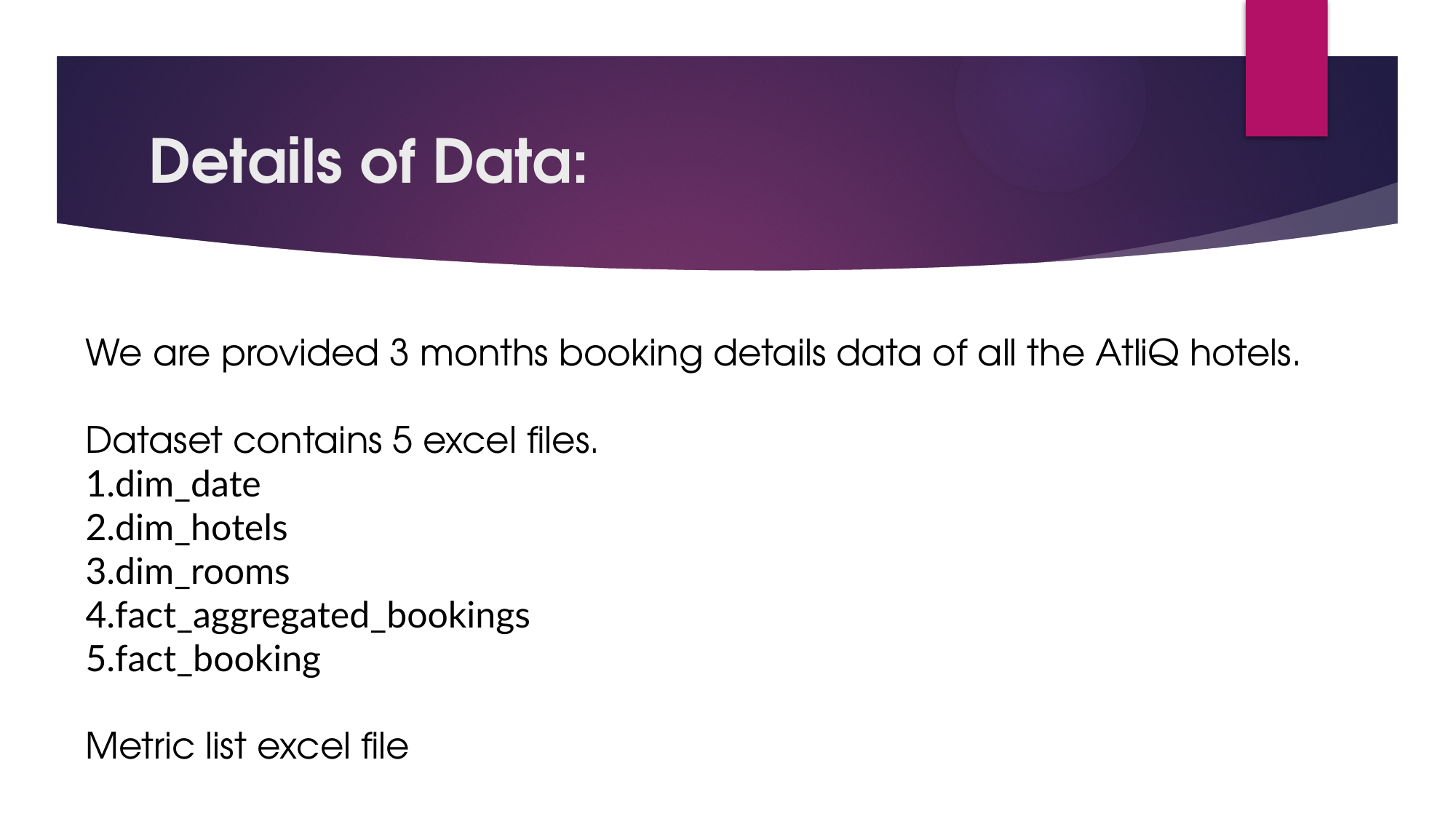

# Details of Data:
We are provided 3 months booking details data of all the AtliQ hotels.

Dataset contains 5 excel files.
dim_date
dim_hotels
dim_rooms
fact_aggregated_bookings
fact_booking

Metric list excel file